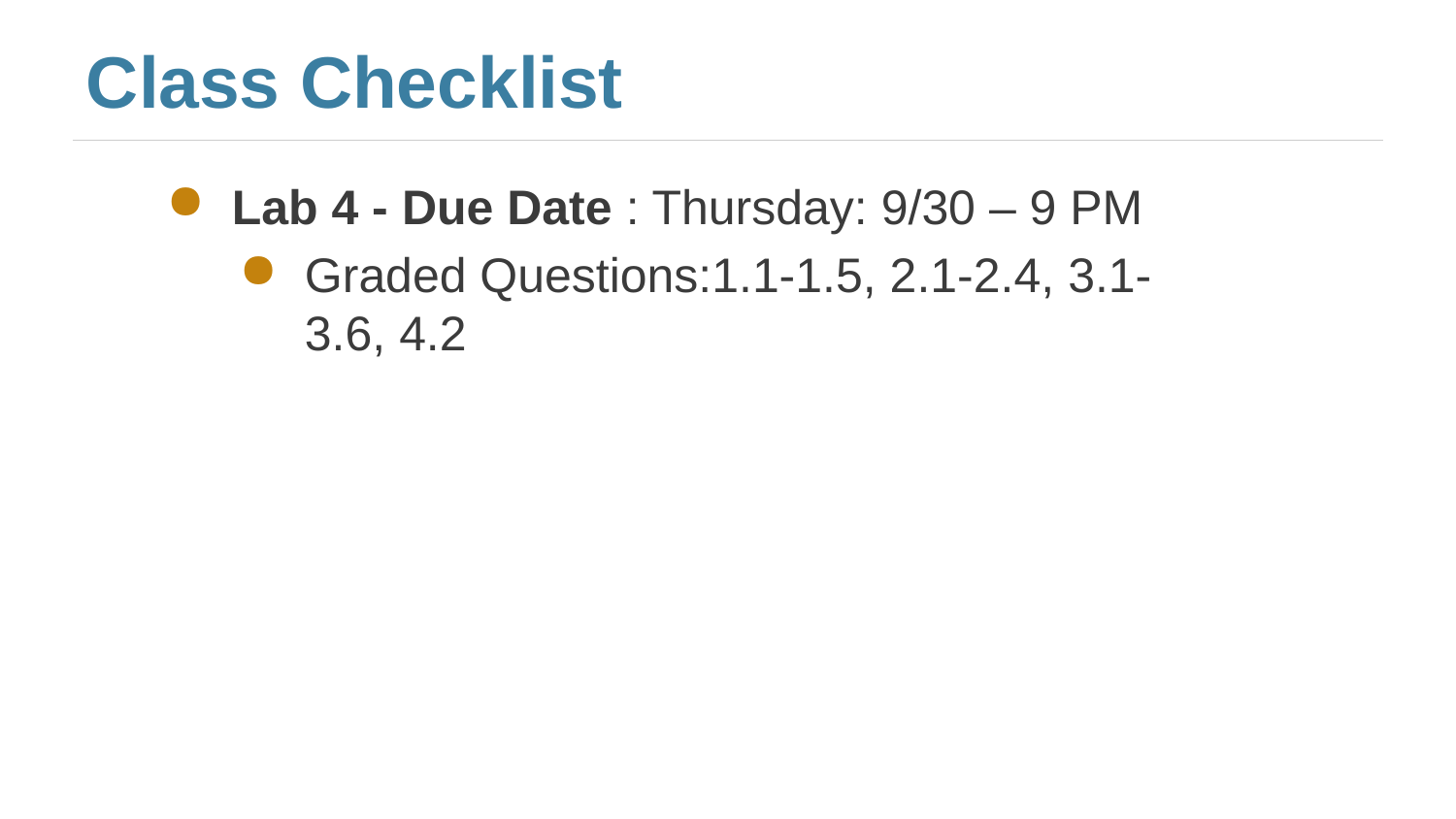

# Class Checklist
Lab 4 - Due Date : Thursday: 9/30 – 9 PM
Graded Questions:1.1-1.5, 2.1-2.4, 3.1-3.6, 4.2